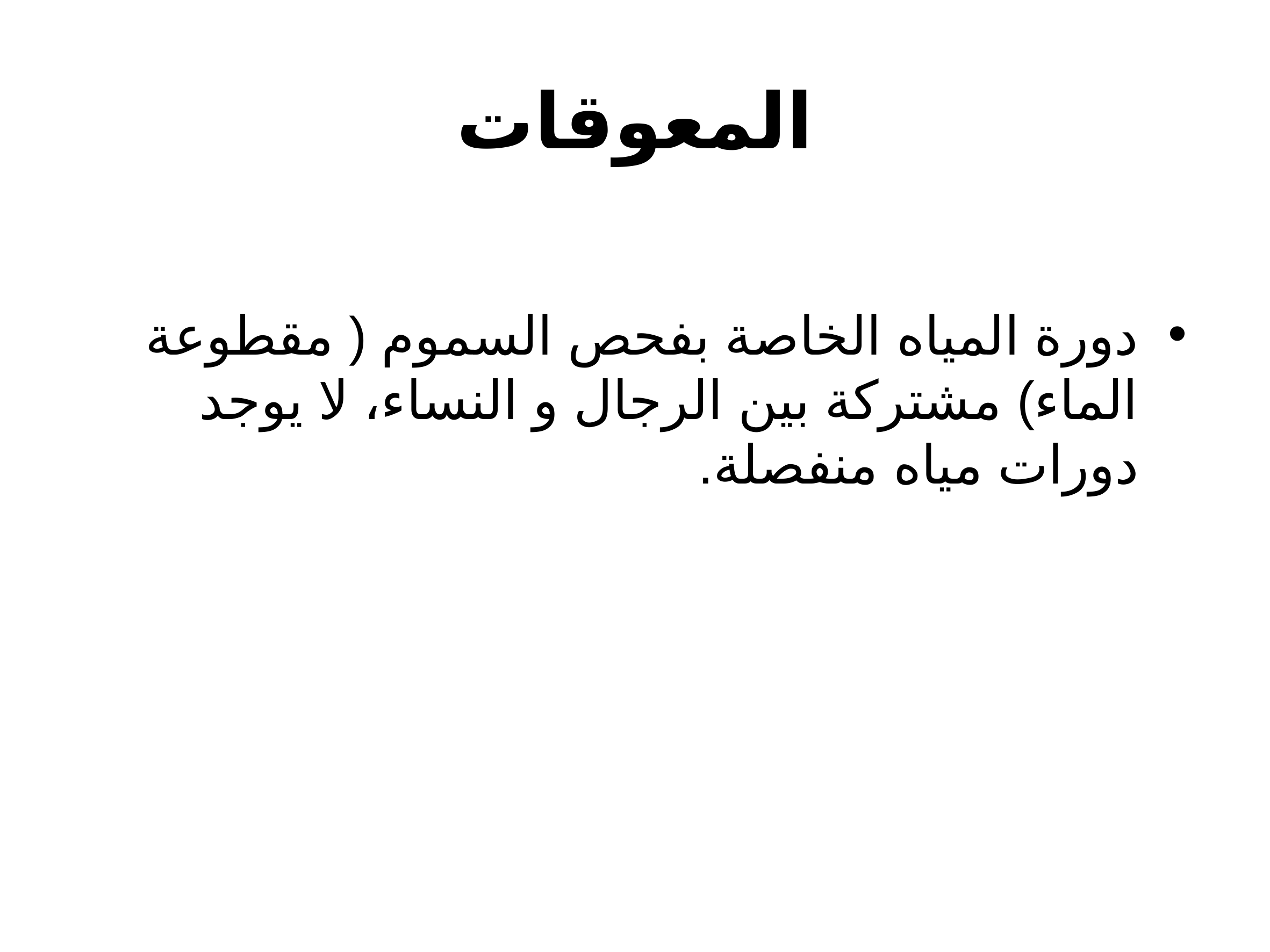

# المعوقات
دورة المياه الخاصة بفحص السموم ( مقطوعة الماء) مشتركة بين الرجال و النساء، لا يوجد دورات مياه منفصلة.